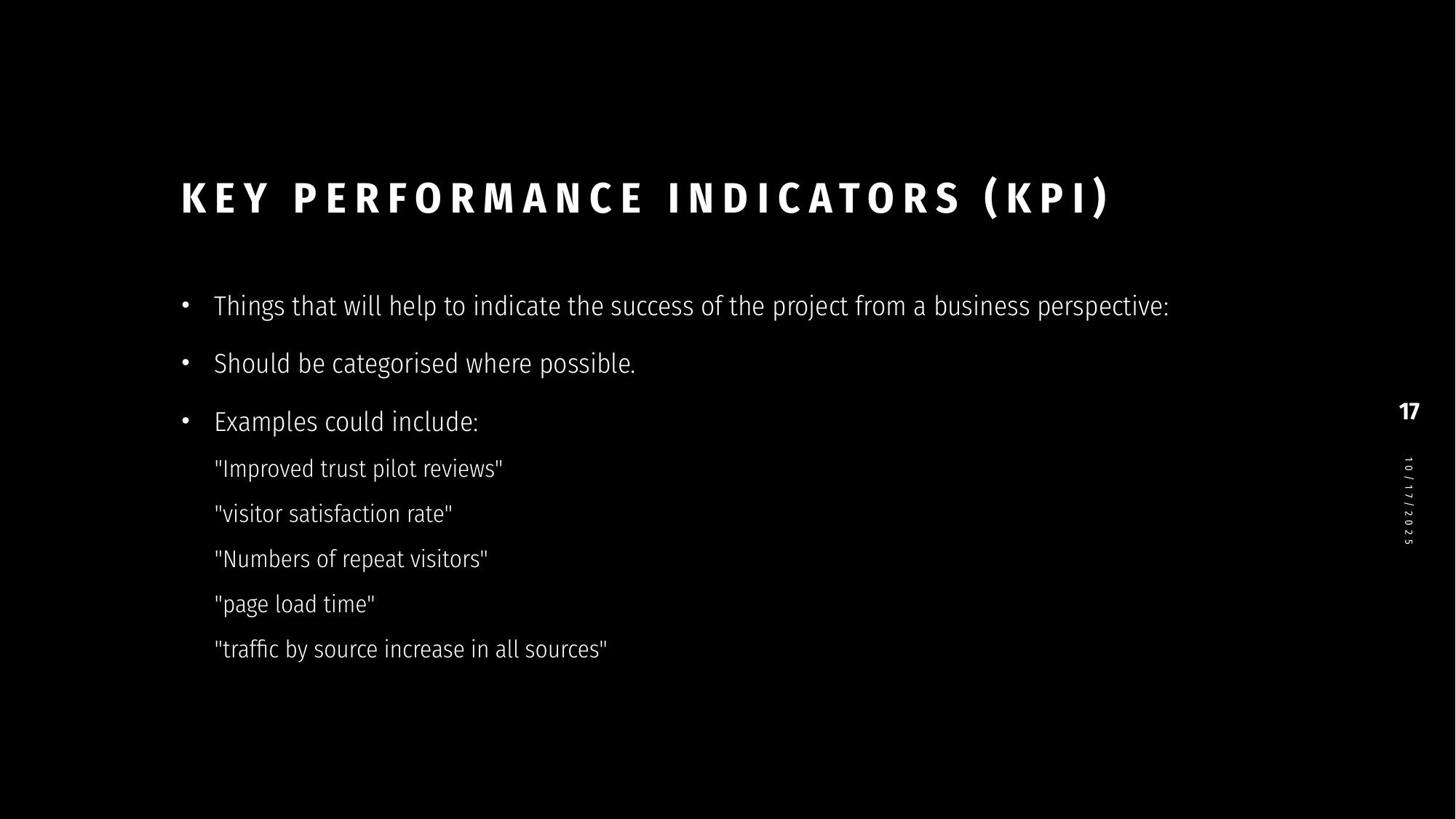

# Key Performance Indicators (KPI)

Things that will help to indicate the success of the project from a business perspective:
Should be categorised where possible.
Examples could include:
"Improved trust pilot reviews"
"visitor satisfaction rate"
"Numbers of repeat visitors"
"page load time"
"traffic by source increase in all sources"
17
10/17/2025